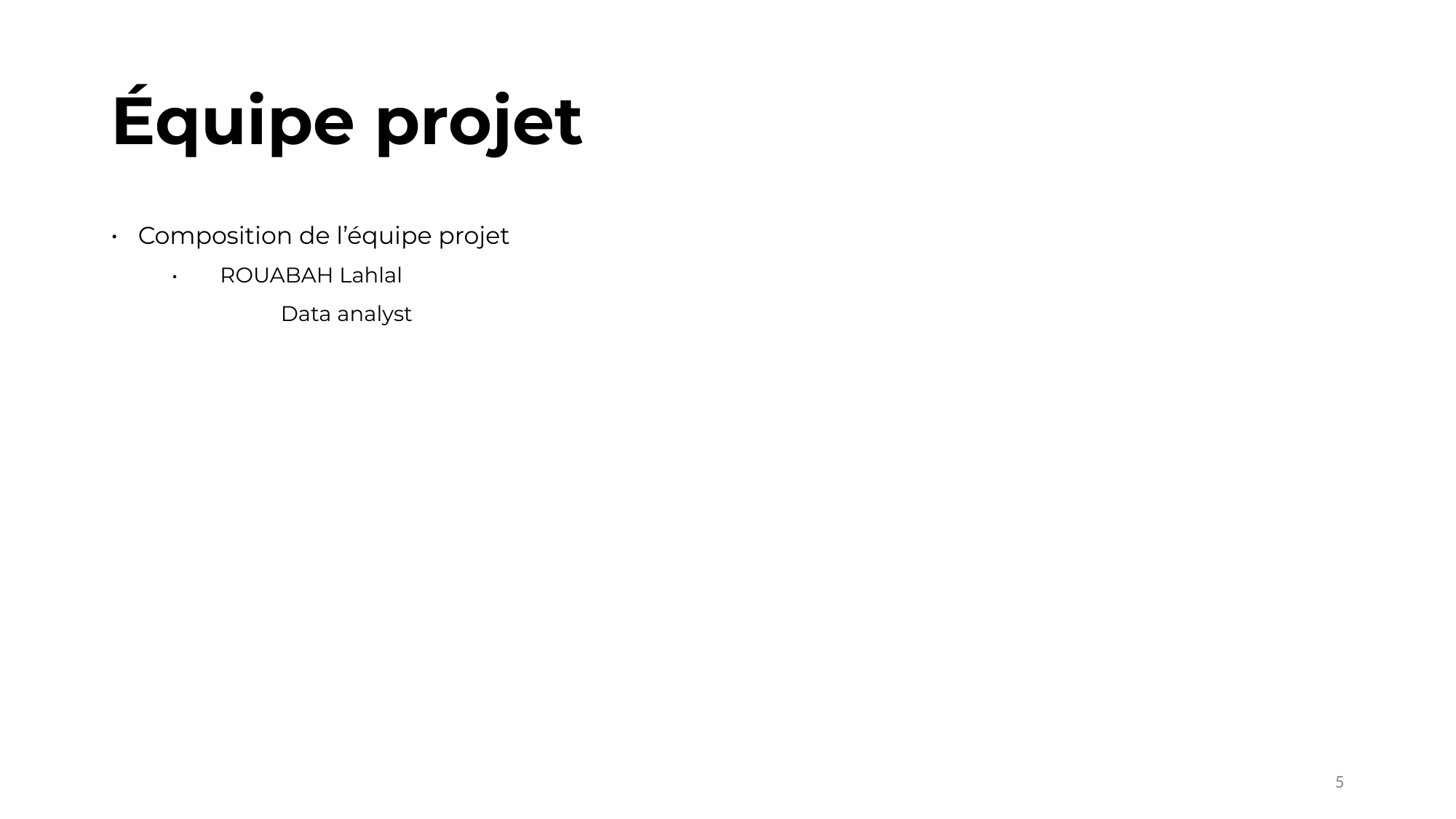

# Équipe projet
Composition de l’équipe projet
ROUABAH Lahlal
	Data analyst
5